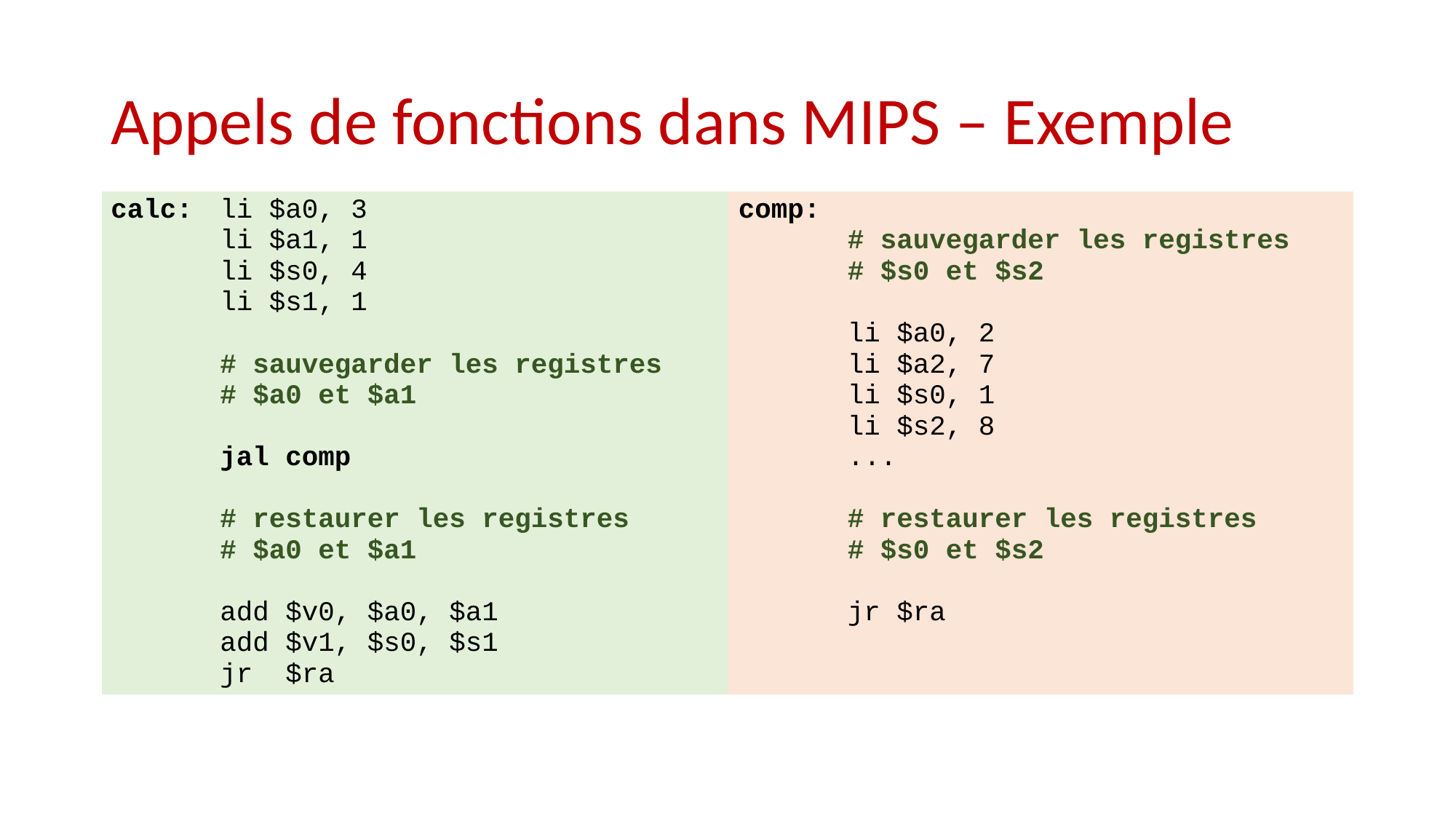

# Appels de fonctions dans MIPS – Exemple
| calc: li $a0, 3 li $a1, 1 li $s0, 4 li $s1, 1 # sauvegarder les registres # $a0 et $a1 jal comp # restaurer les registres # $a0 et $a1 add $v0, $a0, $a1 add $v1, $s0, $s1 jr $ra | comp: # sauvegarder les registres # $s0 et $s2 li $a0, 2 li $a2, 7 li $s0, 1 li $s2, 8 ... # restaurer les registres # $s0 et $s2 jr $ra |
| --- | --- |